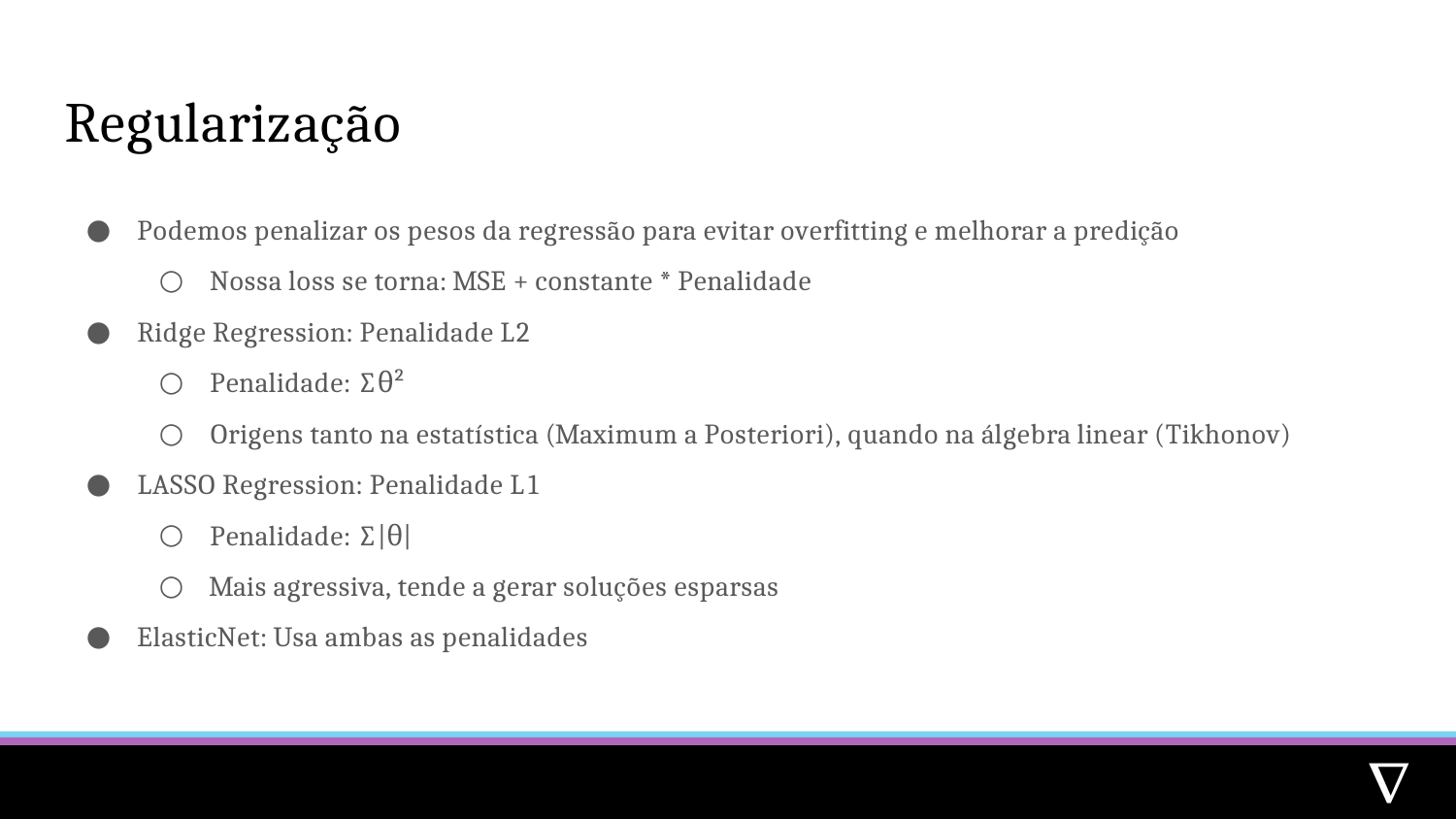

# Regularização
Podemos penalizar os pesos da regressão para evitar overfitting e melhorar a predição
Nossa loss se torna: MSE + constante * Penalidade
Ridge Regression: Penalidade L2
Penalidade: ∑θ²
Origens tanto na estatística (Maximum a Posteriori), quando na álgebra linear (Tikhonov)
LASSO Regression: Penalidade L1
Penalidade: ∑|θ|
Mais agressiva, tende a gerar soluções esparsas
ElasticNet: Usa ambas as penalidades